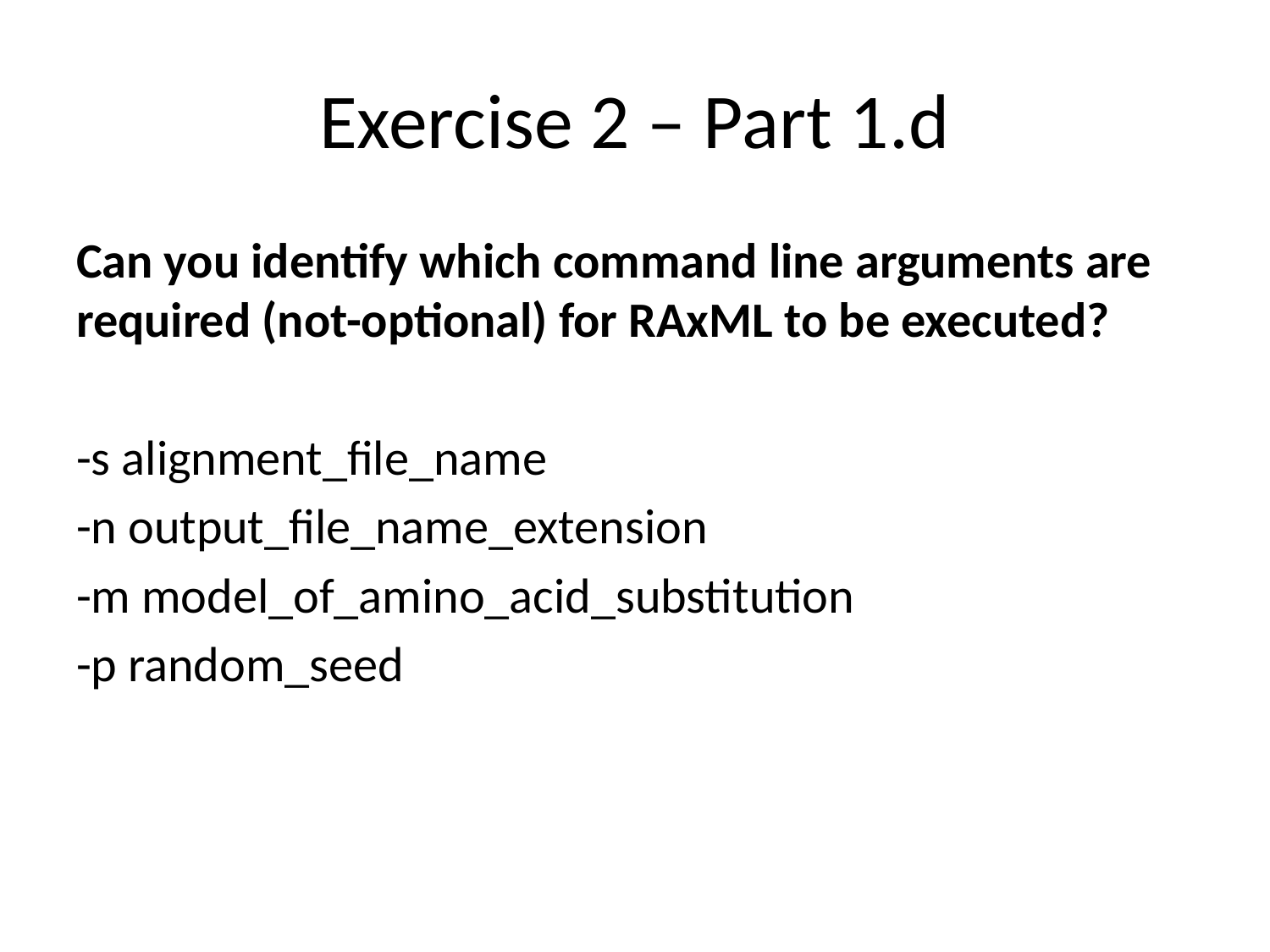

# Exercise 2 – Part 1.d
Can you identify which command line arguments are required (not-optional) for RAxML to be executed?

-s alignment_file_name
-n output_file_name_extension
-m model_of_amino_acid_substitution
-p random_seed